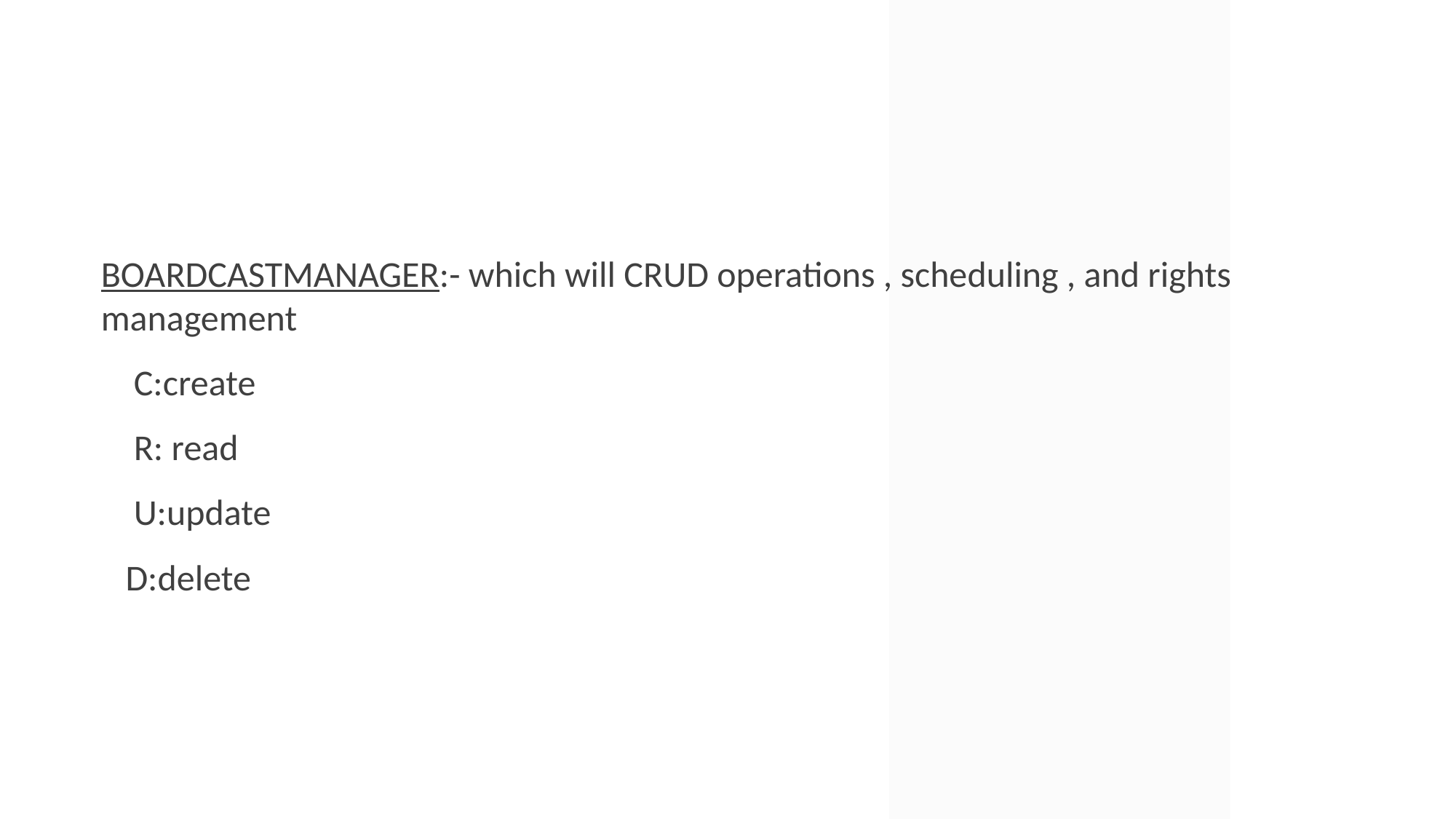

BOARDCASTMANAGER:- which will CRUD operations , scheduling , and rights management
    C:create
    R: read
    U:update
   D:delete